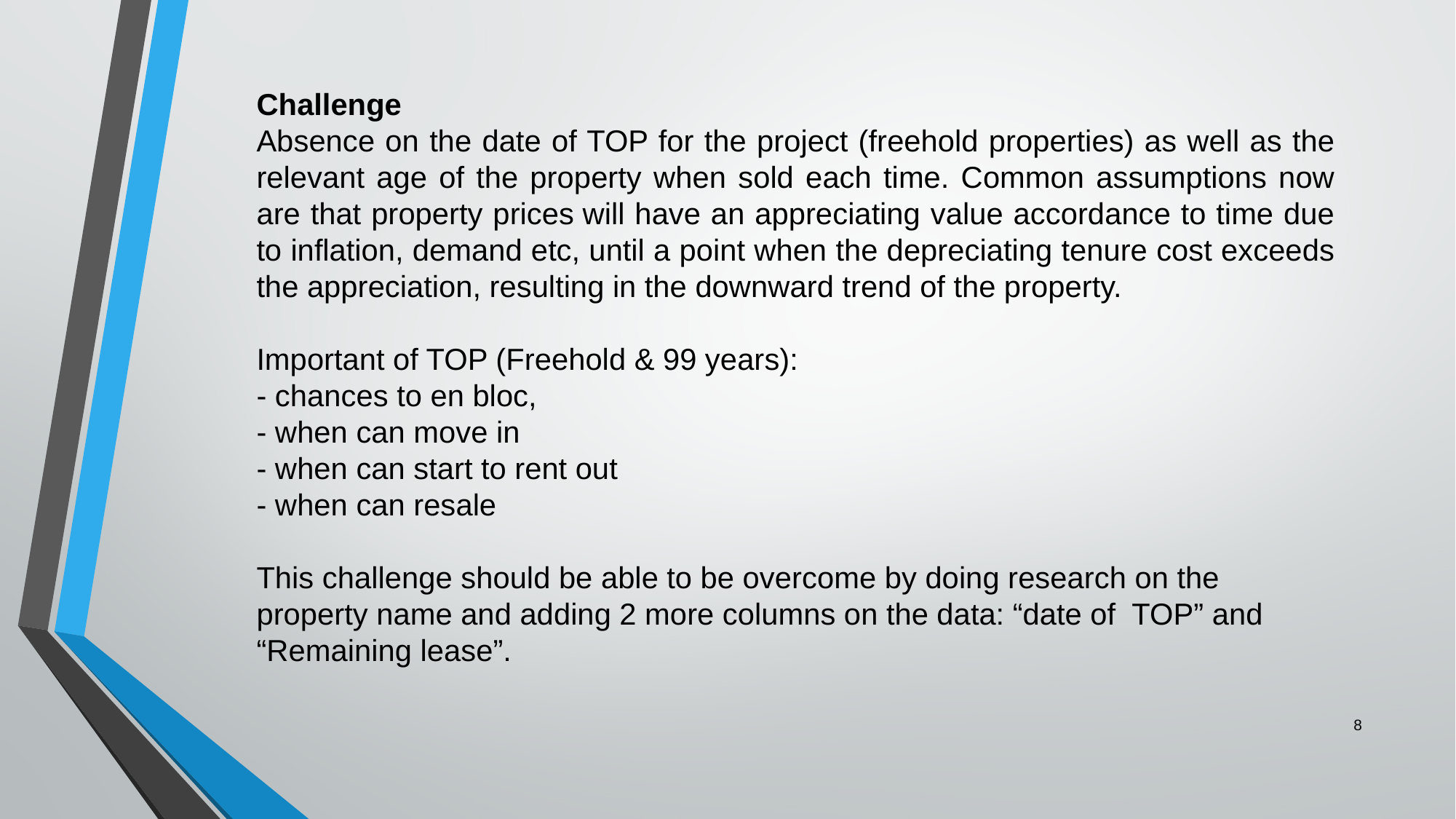

Challenge
Absence on the date of TOP for the project (freehold properties) as well as the relevant age of the property when sold each time. Common assumptions now are that property prices will have an appreciating value accordance to time due to inflation, demand etc, until a point when the depreciating tenure cost exceeds the appreciation, resulting in the downward trend of the property.

Important of TOP (Freehold & 99 years):
- chances to en bloc,
- when can move in
- when can start to rent out
- when can resale

This challenge should be able to be overcome by doing research on the property name and adding 2 more columns on the data: “date of  TOP” and “Remaining lease”.

8